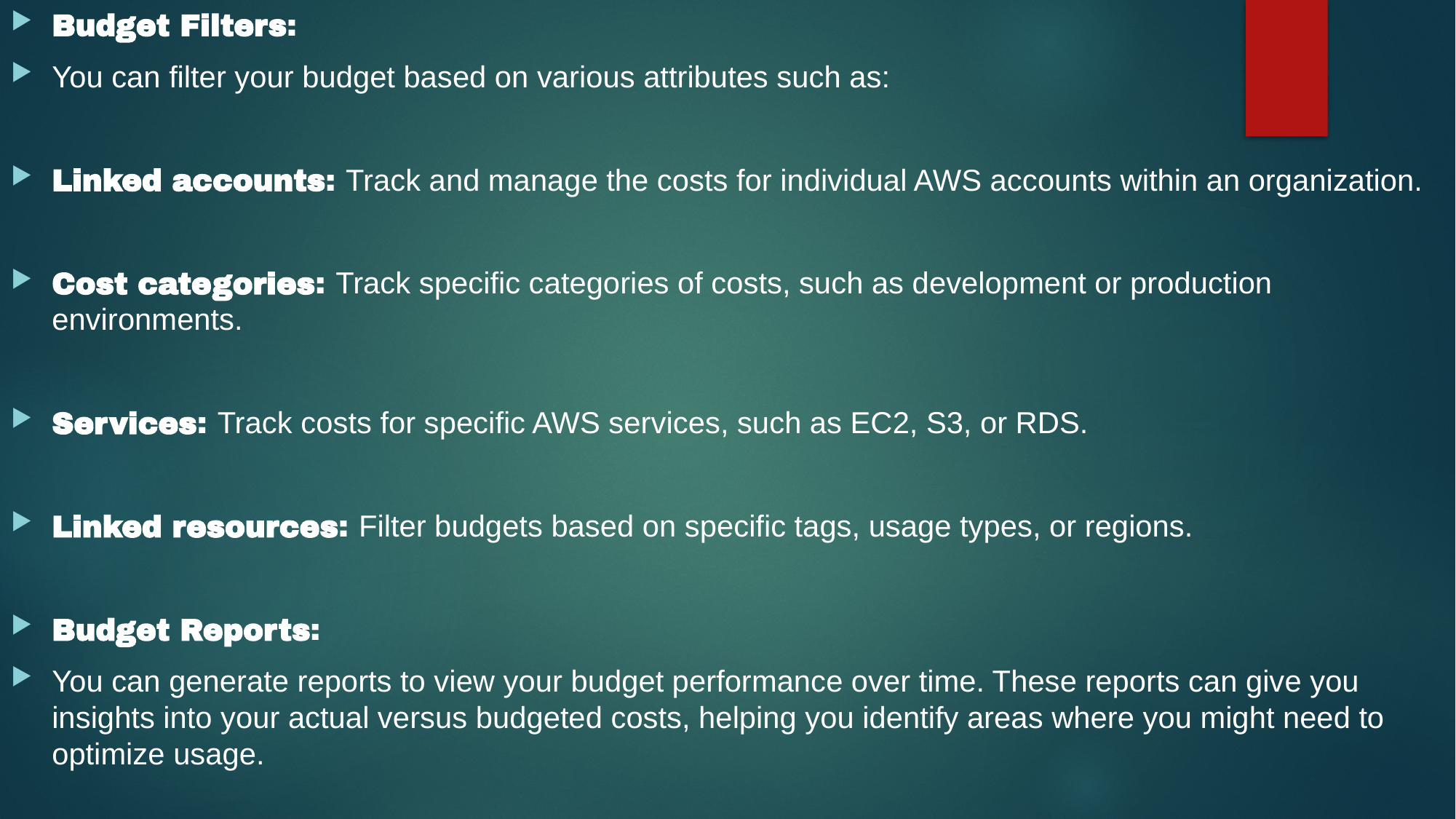

Budget Filters:
You can filter your budget based on various attributes such as:

Linked accounts: Track and manage the costs for individual AWS accounts within an organization.

Cost categories: Track specific categories of costs, such as development or production environments.

Services: Track costs for specific AWS services, such as EC2, S3, or RDS.

Linked resources: Filter budgets based on specific tags, usage types, or regions.

Budget Reports:
You can generate reports to view your budget performance over time. These reports can give you insights into your actual versus budgeted costs, helping you identify areas where you might need to optimize usage.